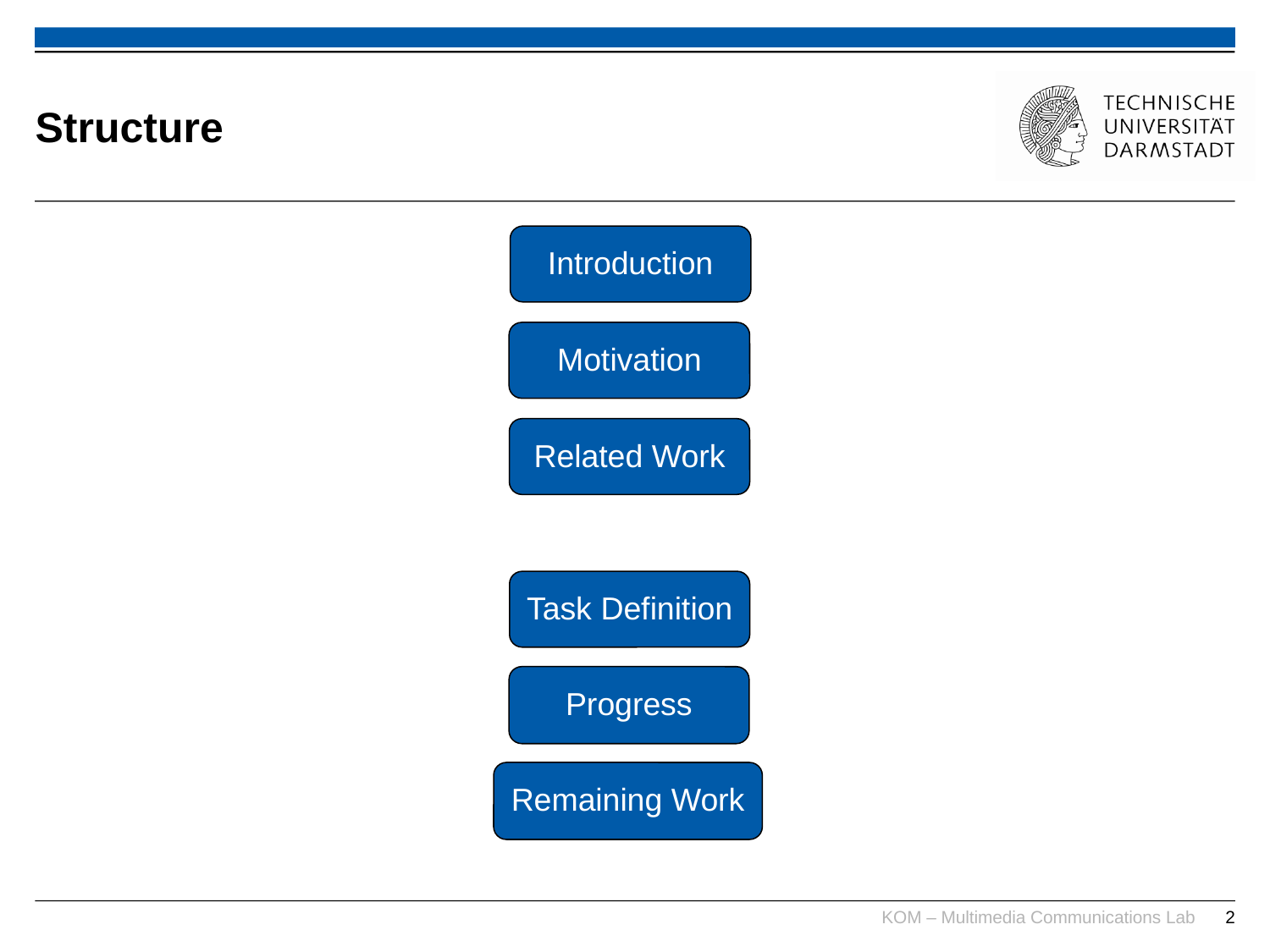

# Structure
Introduction
Motivation
Related Work
Task Definition
Progress
Remaining Work